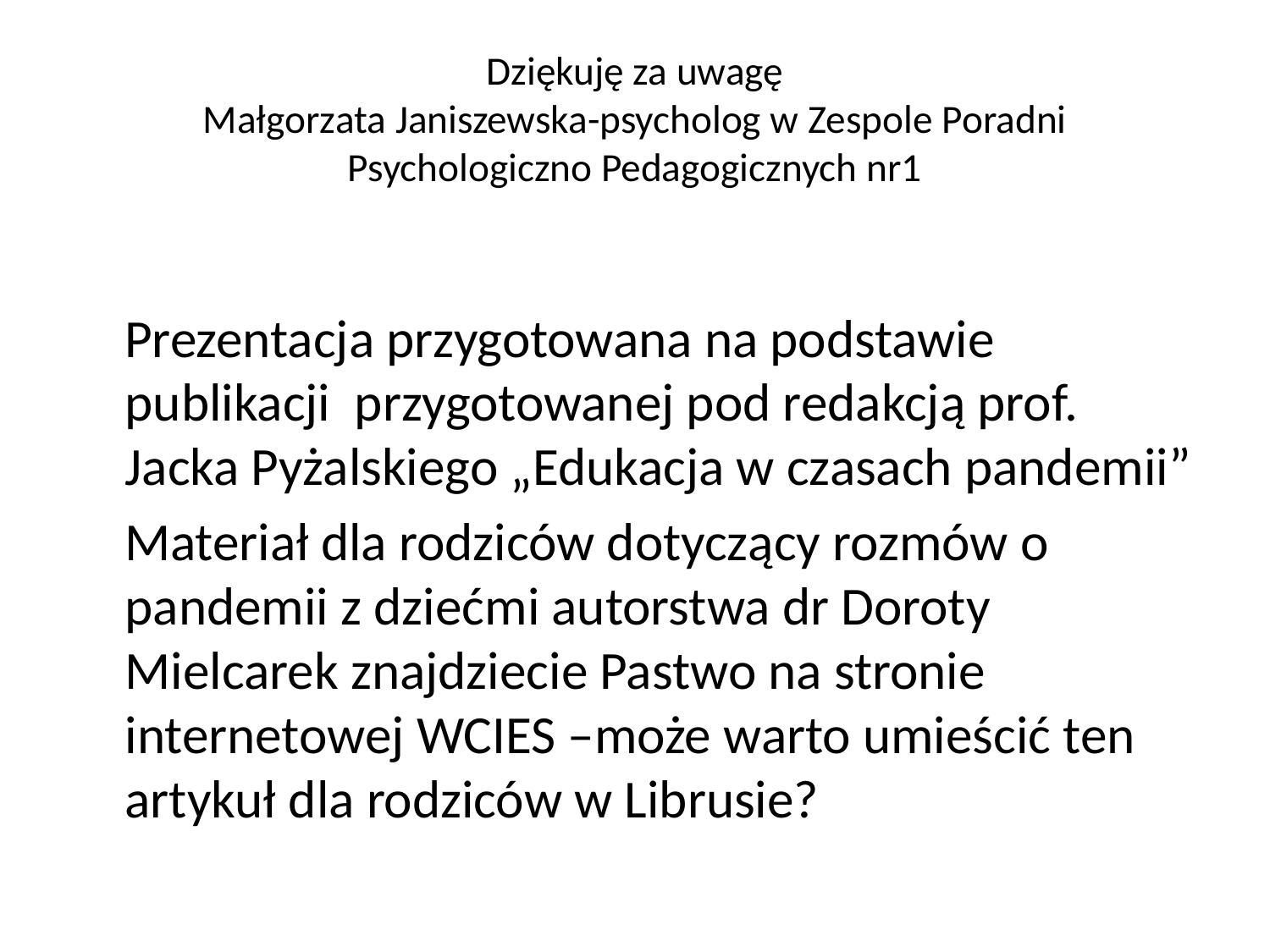

# Dziękuję za uwagę Małgorzata Janiszewska-psycholog w Zespole Poradni Psychologiczno Pedagogicznych nr1

    Prezentacja przygotowana na podstawie publikacji  przygotowanej pod redakcją prof. Jacka Pyżalskiego „Edukacja w czasach pandemii”
    Materiał dla rodziców dotyczący rozmów o pandemii z dziećmi autorstwa dr Doroty Mielcarek znajdziecie Pastwo na stronie internetowej WCIES –może warto umieścić ten artykuł dla rodziców w Librusie?